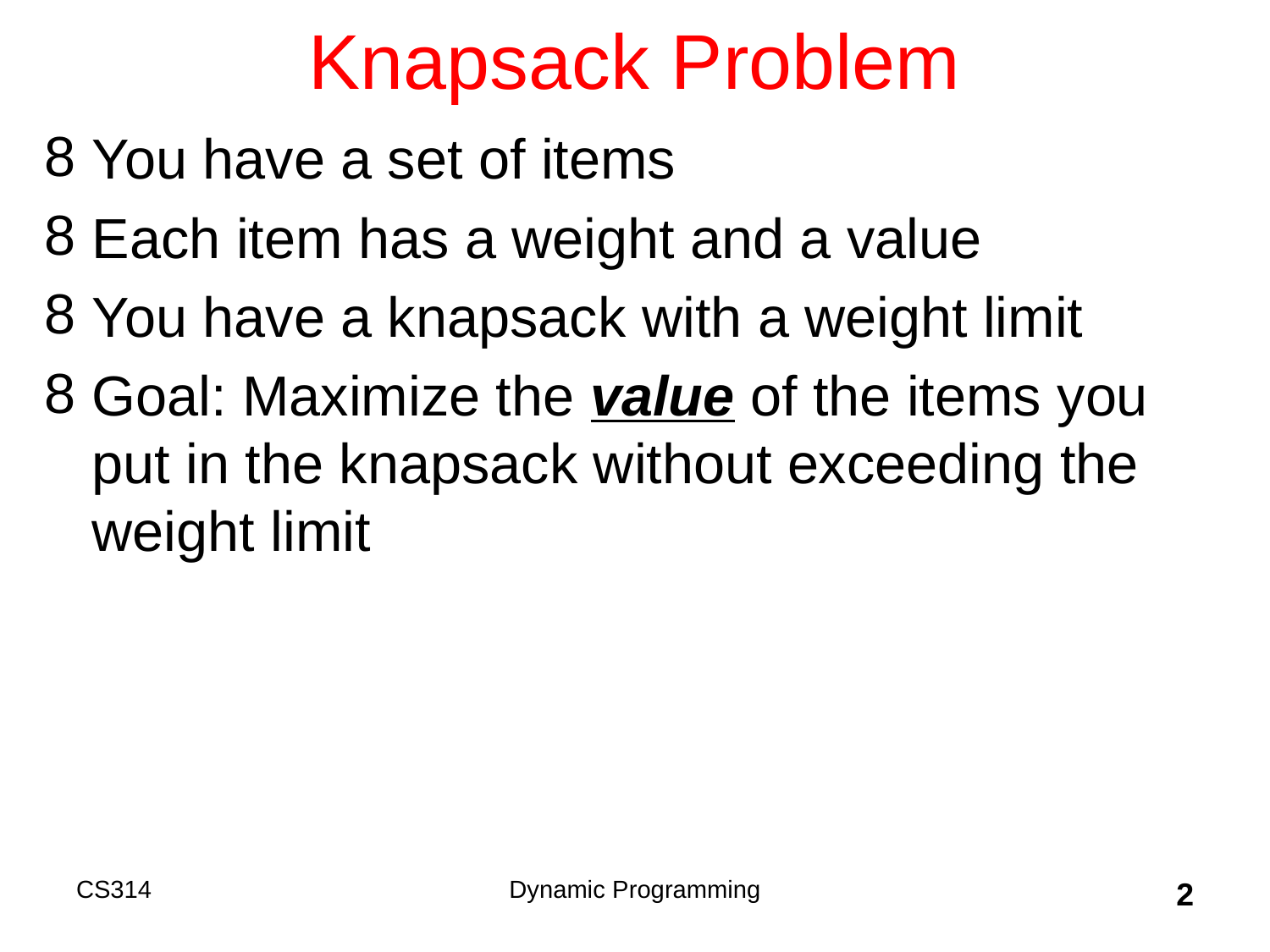

# Knapsack Problem
You have a set of items
Each item has a weight and a value
You have a knapsack with a weight limit
Goal: Maximize the value of the items you put in the knapsack without exceeding the weight limit
CS314
Dynamic Programming
2